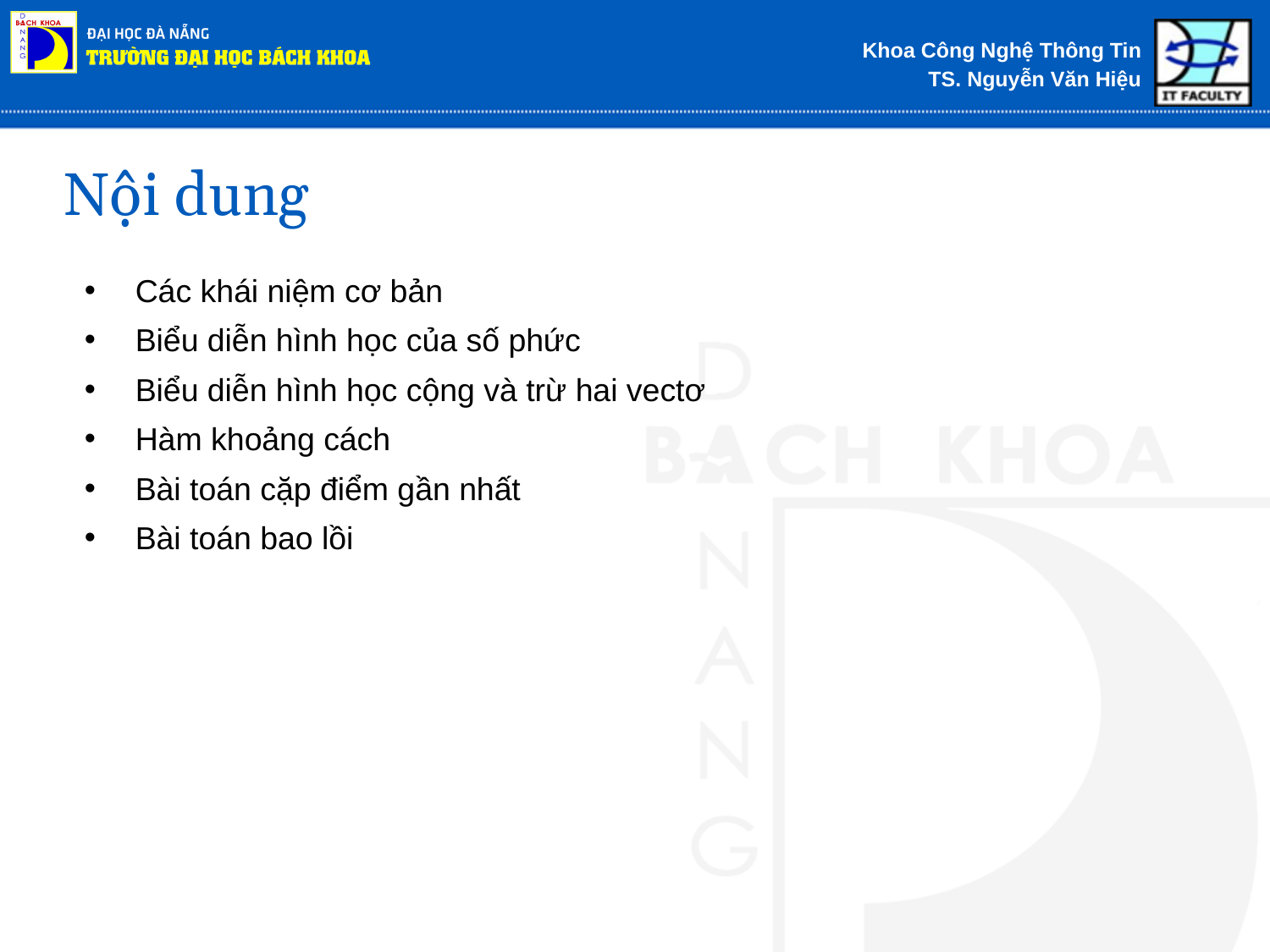

# Nội dung
Các khái niệm cơ bản
Biểu diễn hình học của số phức
Biểu diễn hình học cộng và trừ hai vectơ
Hàm khoảng cách
Bài toán cặp điểm gần nhất
Bài toán bao lồi